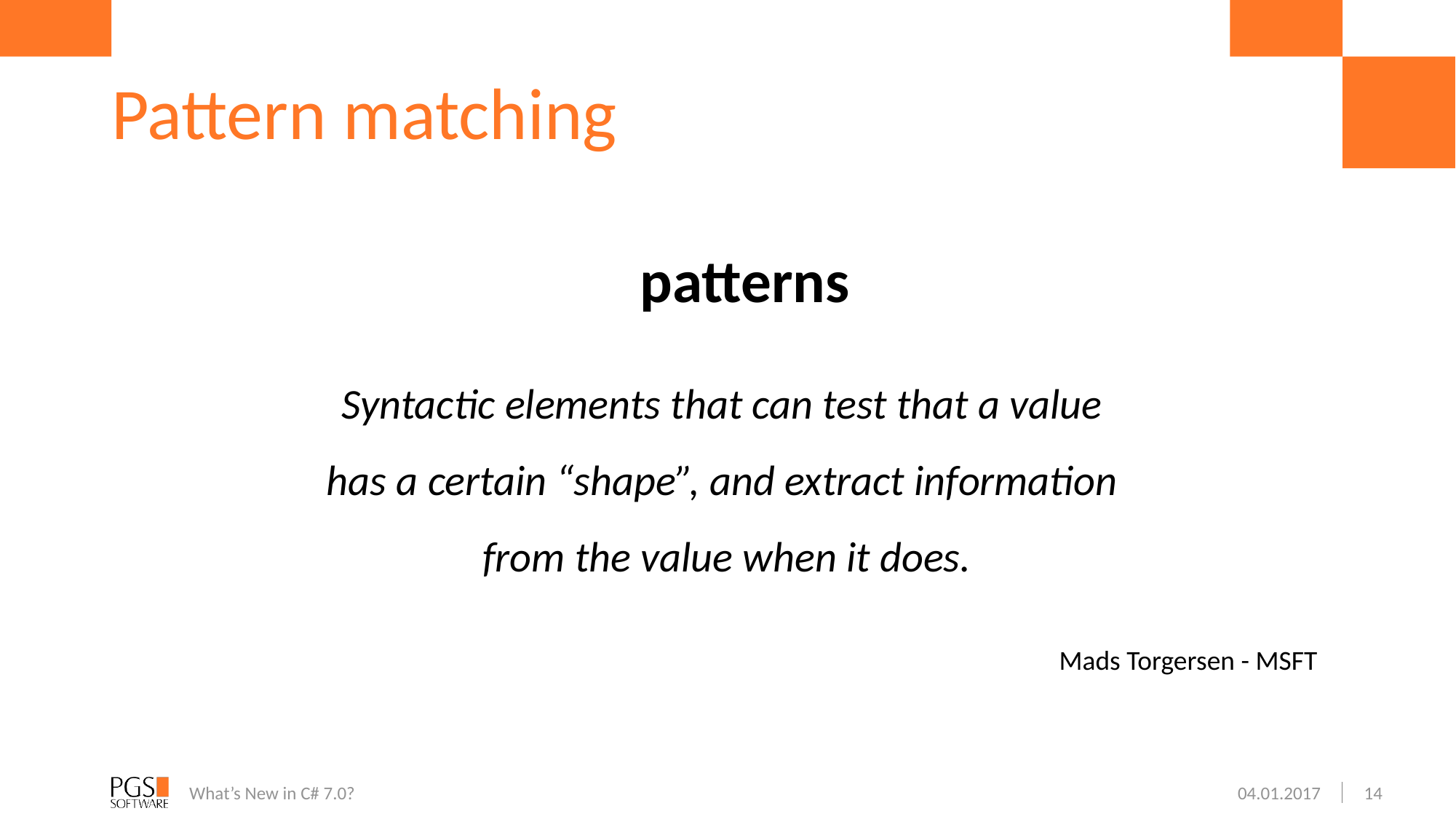

# Pattern matching
patterns
Syntactic elements that can test that a value
has a certain “shape”, and extract information
from the value when it does.
Mads Torgersen - MSFT
What’s New in C# 7.0?
04.01.2017
14